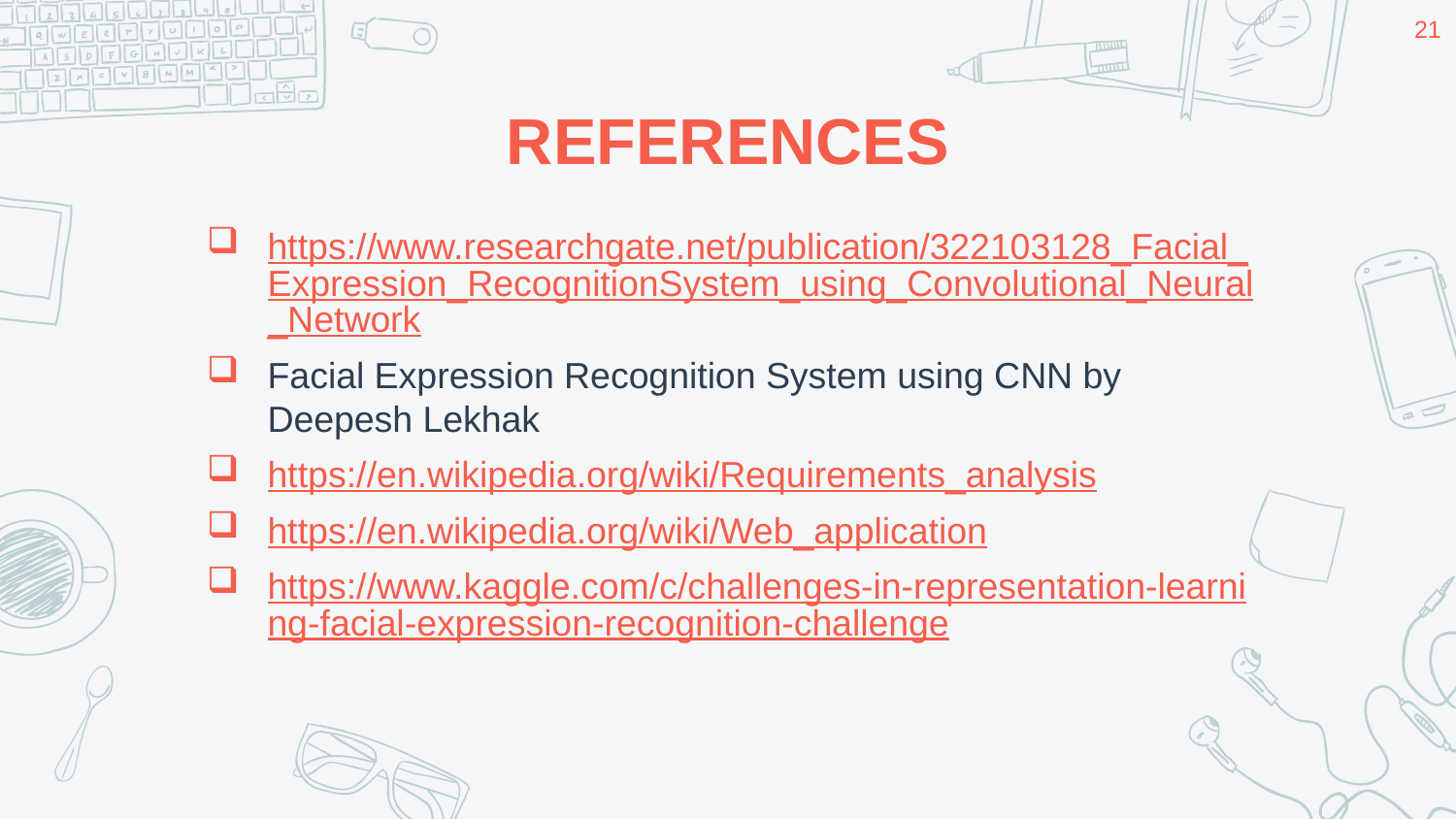

21
# REFERENCES
https://www.researchgate.net/publication/322103128_Facial_Expression_RecognitionSystem_using_Convolutional_Neural_Network
Facial Expression Recognition System using CNN by Deepesh Lekhak
https://en.wikipedia.org/wiki/Requirements_analysis
https://en.wikipedia.org/wiki/Web_application
https://www.kaggle.com/c/challenges-in-representation-learning-facial-expression-recognition-challenge